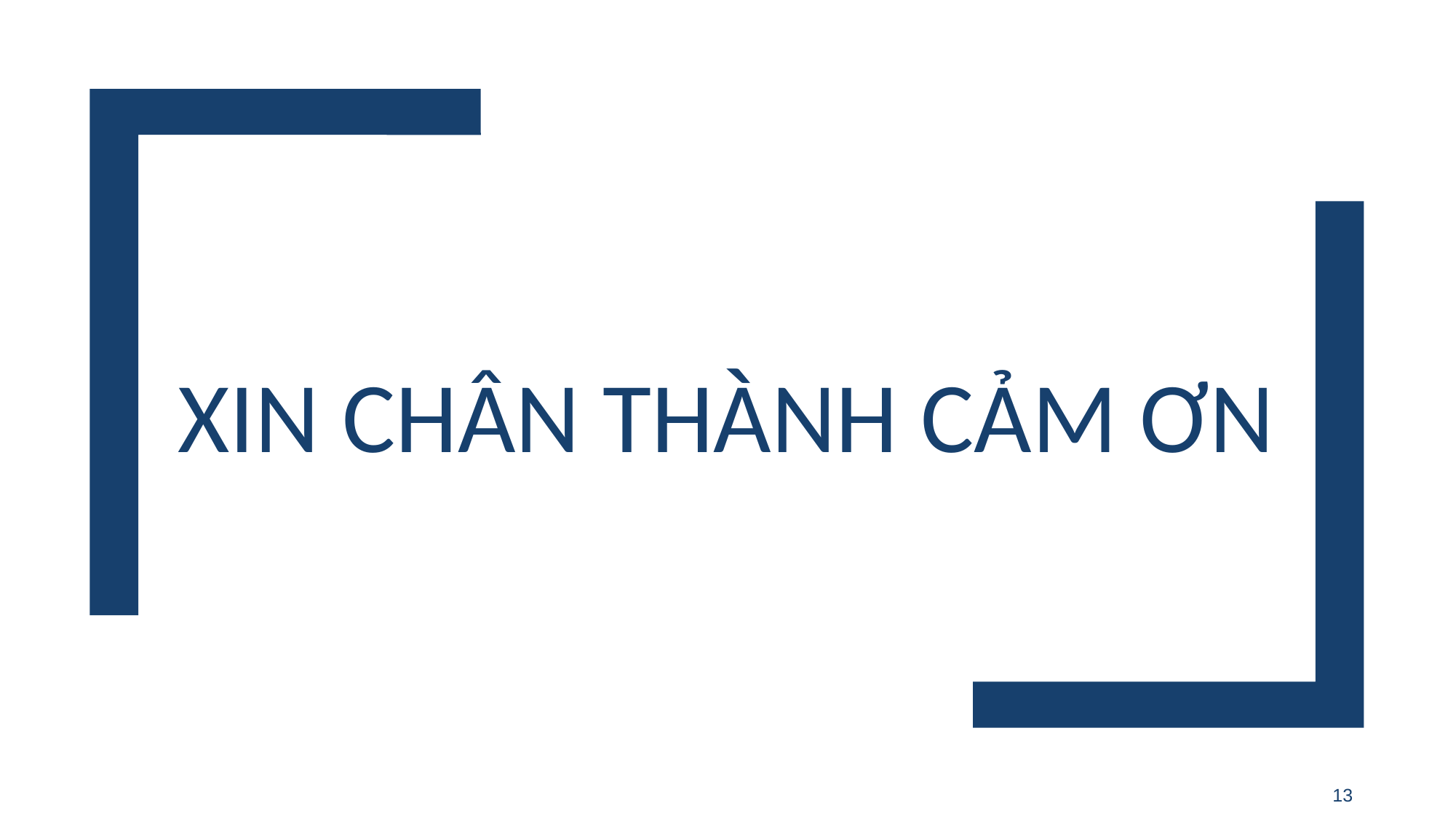

# Xin Chân thành cảm ơn
13